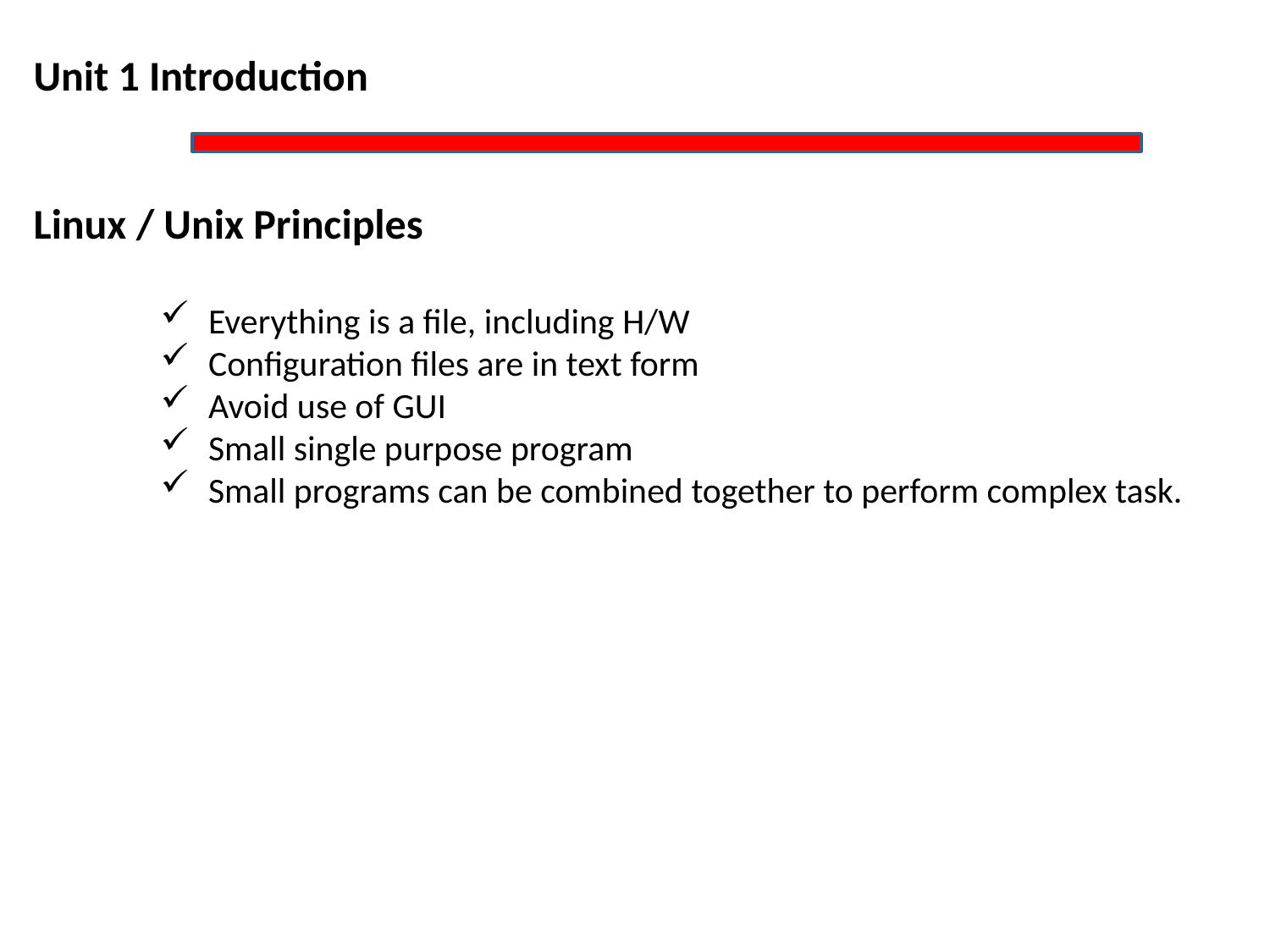

Unit 1 Introduction

Linux / Unix Principles

Everything is a file, including H/W
Configuration files are in text form
Avoid use of GUI
Small single purpose program
Small programs can be combined together to perform complex task.